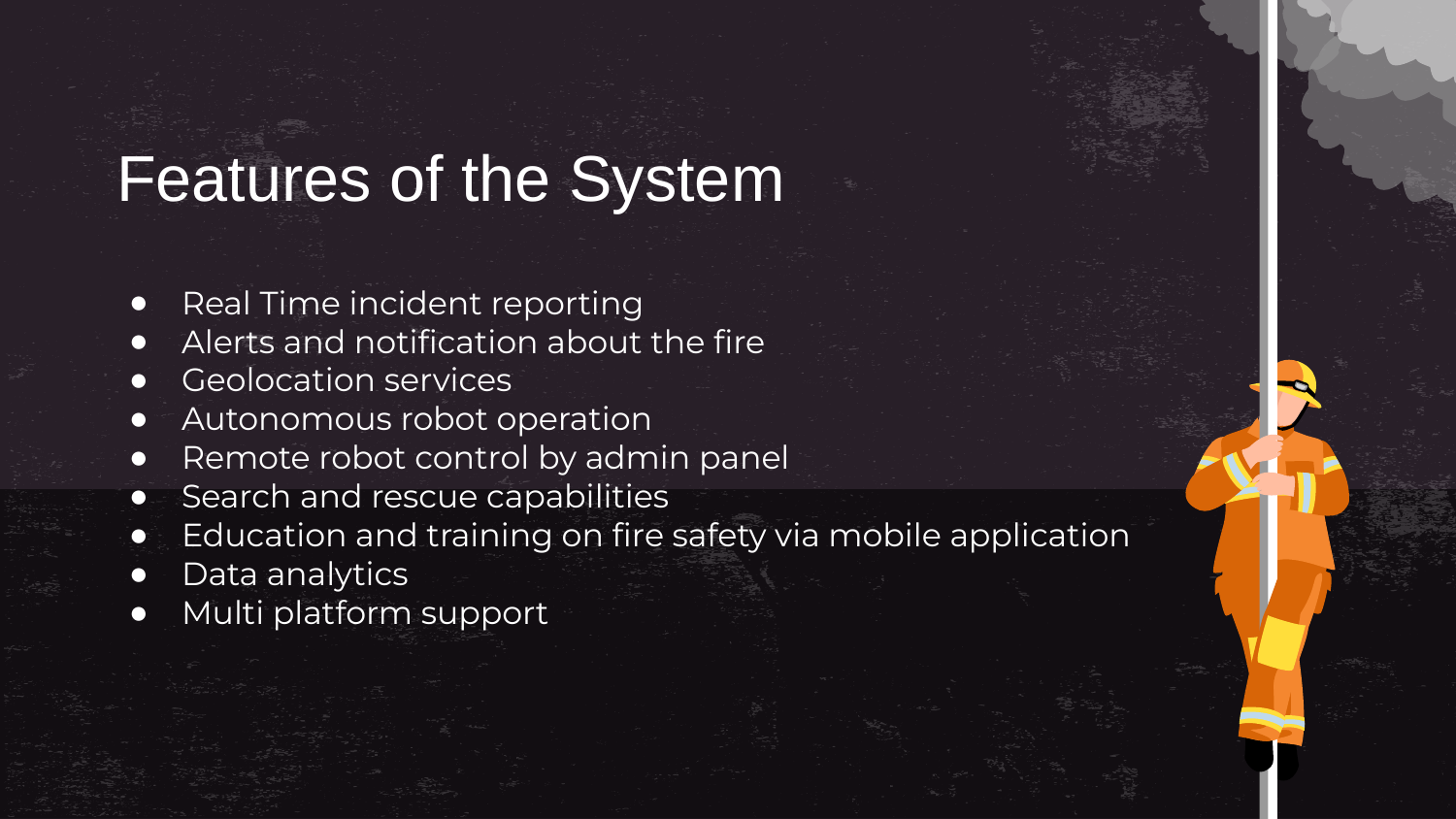

# Features of the System
Real Time incident reporting
Alerts and notification about the fire
Geolocation services
Autonomous robot operation
Remote robot control by admin panel
Search and rescue capabilities
Education and training on fire safety via mobile application
Data analytics
Multi platform support